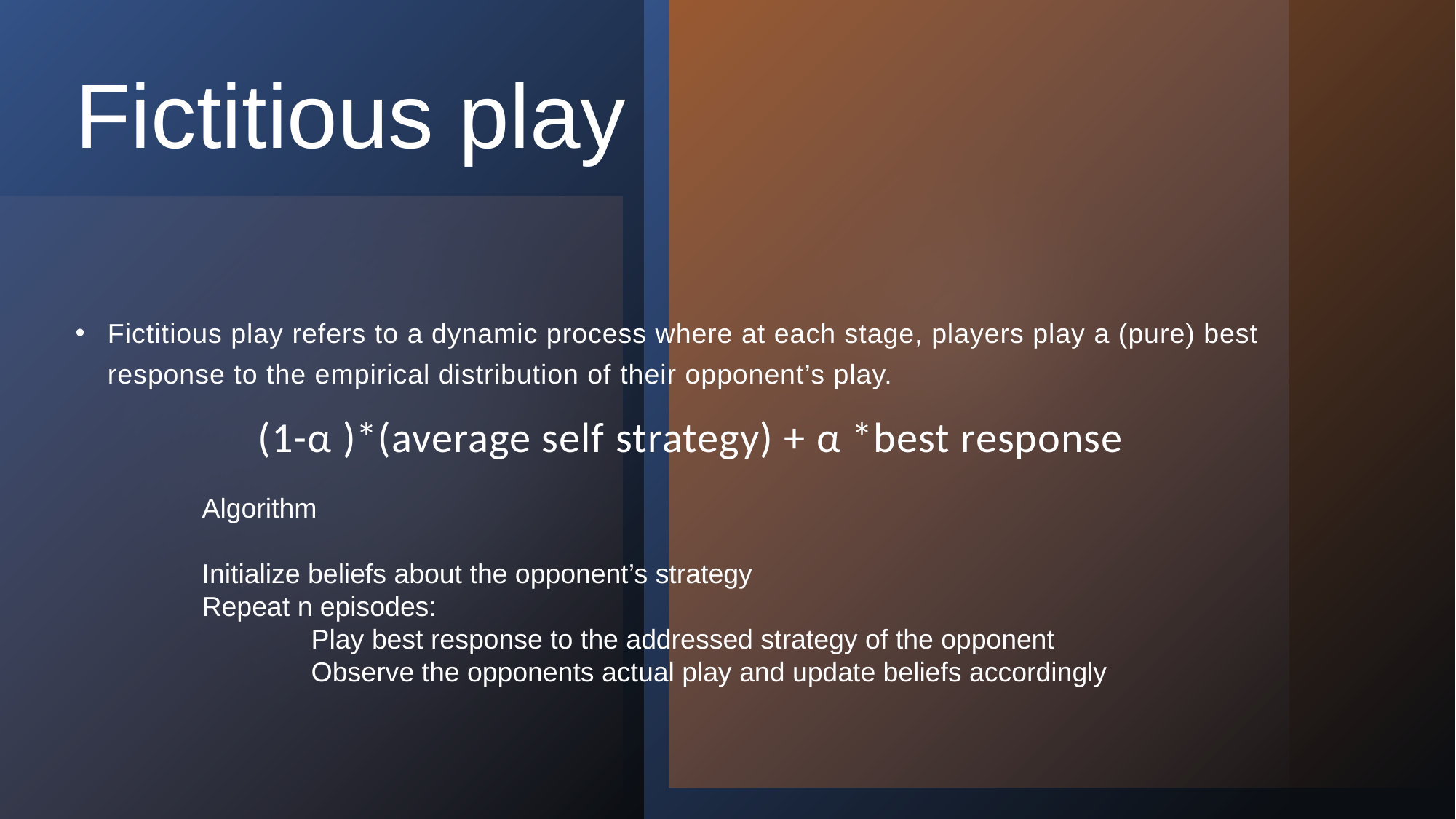

# Fictitious play
Fictitious play refers to a dynamic process where at each stage, players play a (pure) best response to the empirical distribution of their opponent’s play.
(1-α )*(average self strategy) + α *best response

Algorithm

Initialize beliefs about the opponent’s strategy
Repeat n episodes:
	Play best response to the addressed strategy of the opponent
	Observe the opponents actual play and update beliefs accordingly